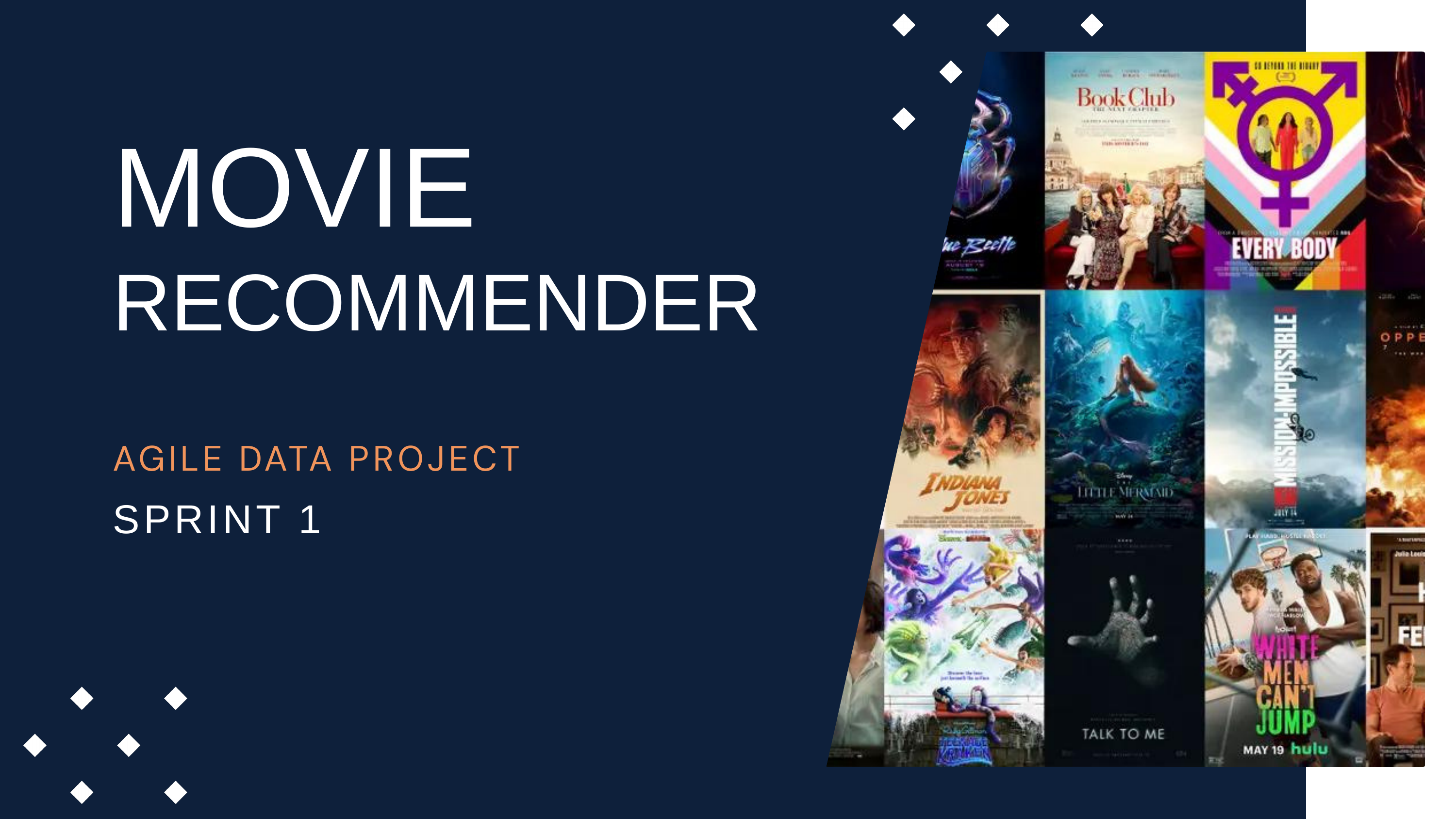

MOVIE
RECOMMENDER

AGILE DATA PROJECT
SPRINT 1